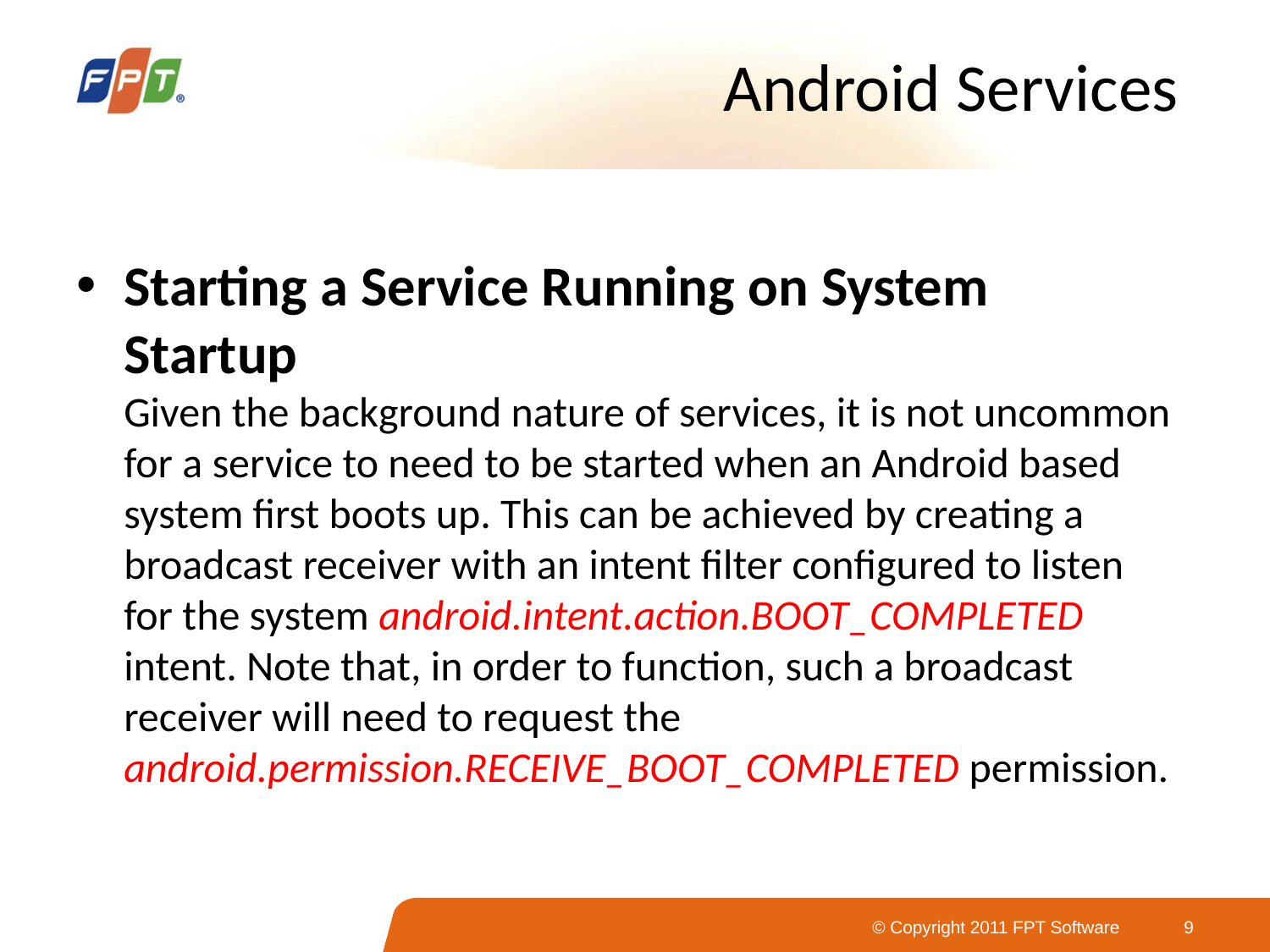

# Android Services
Starting a Service Running on System Startup
Given the background nature of services, it is not uncommon for a service to need to be started when an Android based system first boots up. This can be achieved by creating a broadcast receiver with an intent filter configured to listen for the system android.intent.action.BOOT_COMPLETED intent. Note that, in order to function, such a broadcast receiver will need to request the
android.permission.RECEIVE_BOOT_COMPLETED permission.